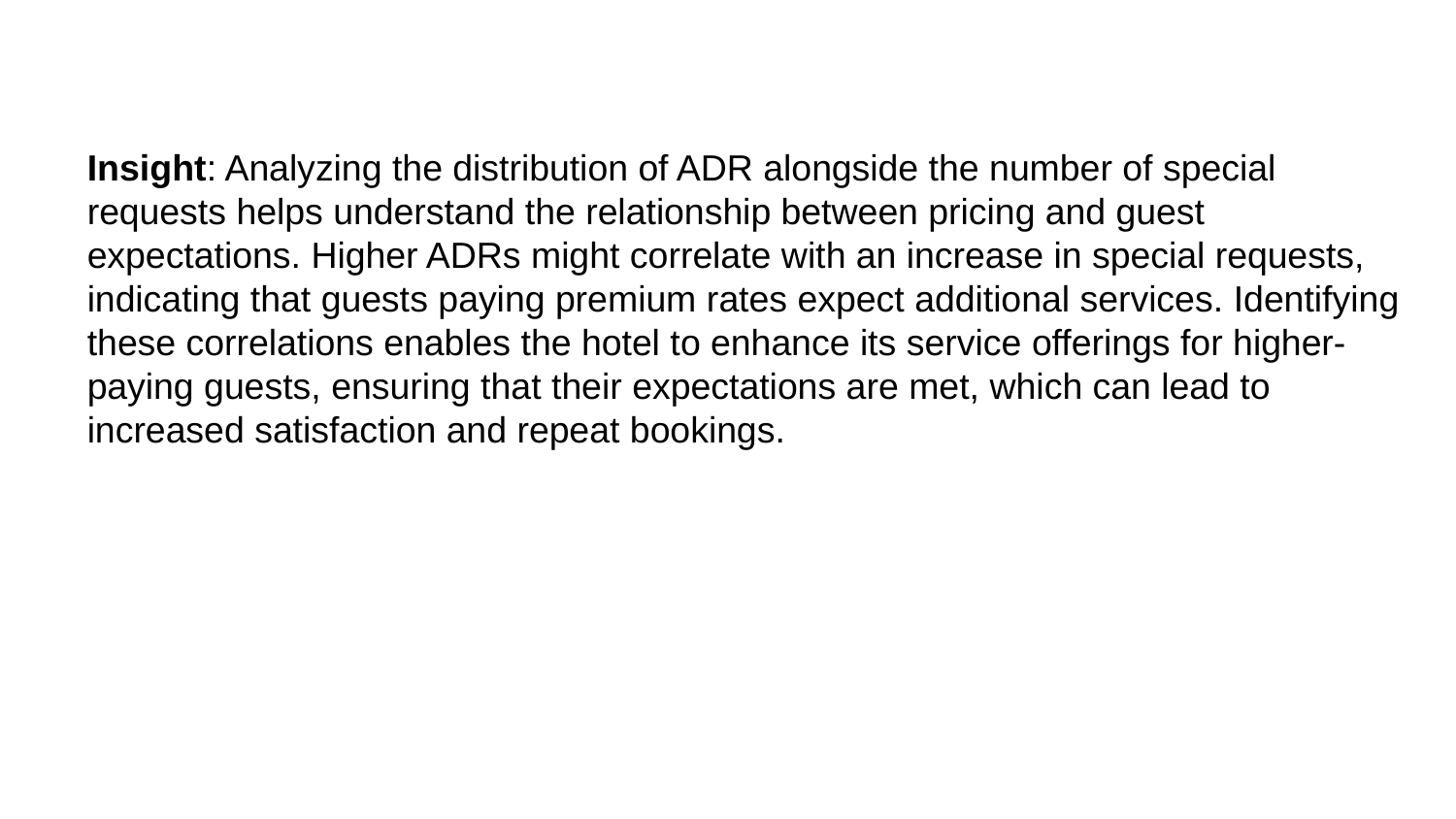

Insight: Analyzing the distribution of ADR alongside the number of special requests helps understand the relationship between pricing and guest expectations. Higher ADRs might correlate with an increase in special requests, indicating that guests paying premium rates expect additional services. Identifying these correlations enables the hotel to enhance its service offerings for higher-paying guests, ensuring that their expectations are met, which can lead to increased satisfaction and repeat bookings.